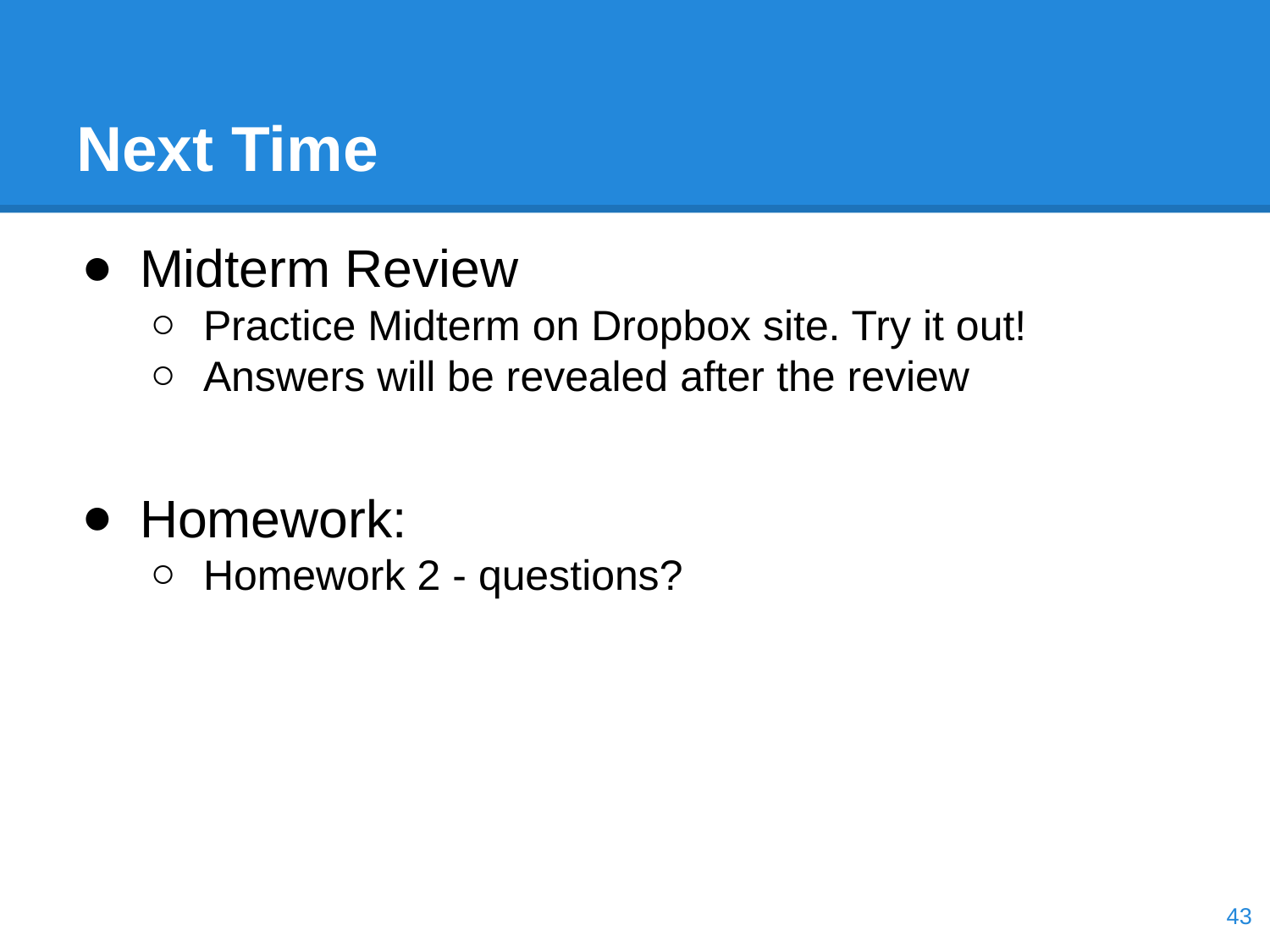

# Next Time
Midterm Review
Practice Midterm on Dropbox site. Try it out!
Answers will be revealed after the review

Homework:
Homework 2 - questions?

43